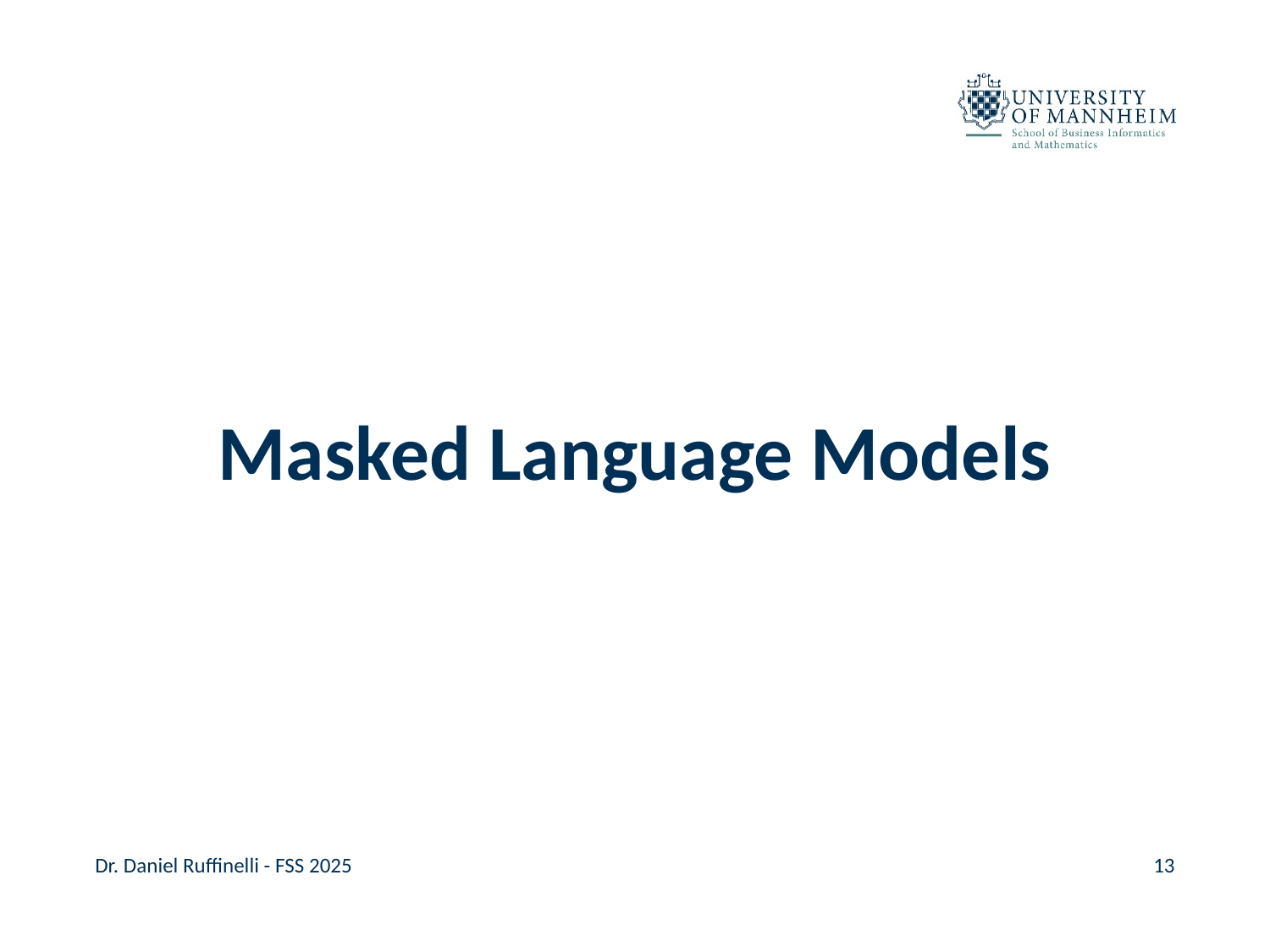

#

Masked Language Models
Dr. Daniel Ruffinelli - FSS 2025
13